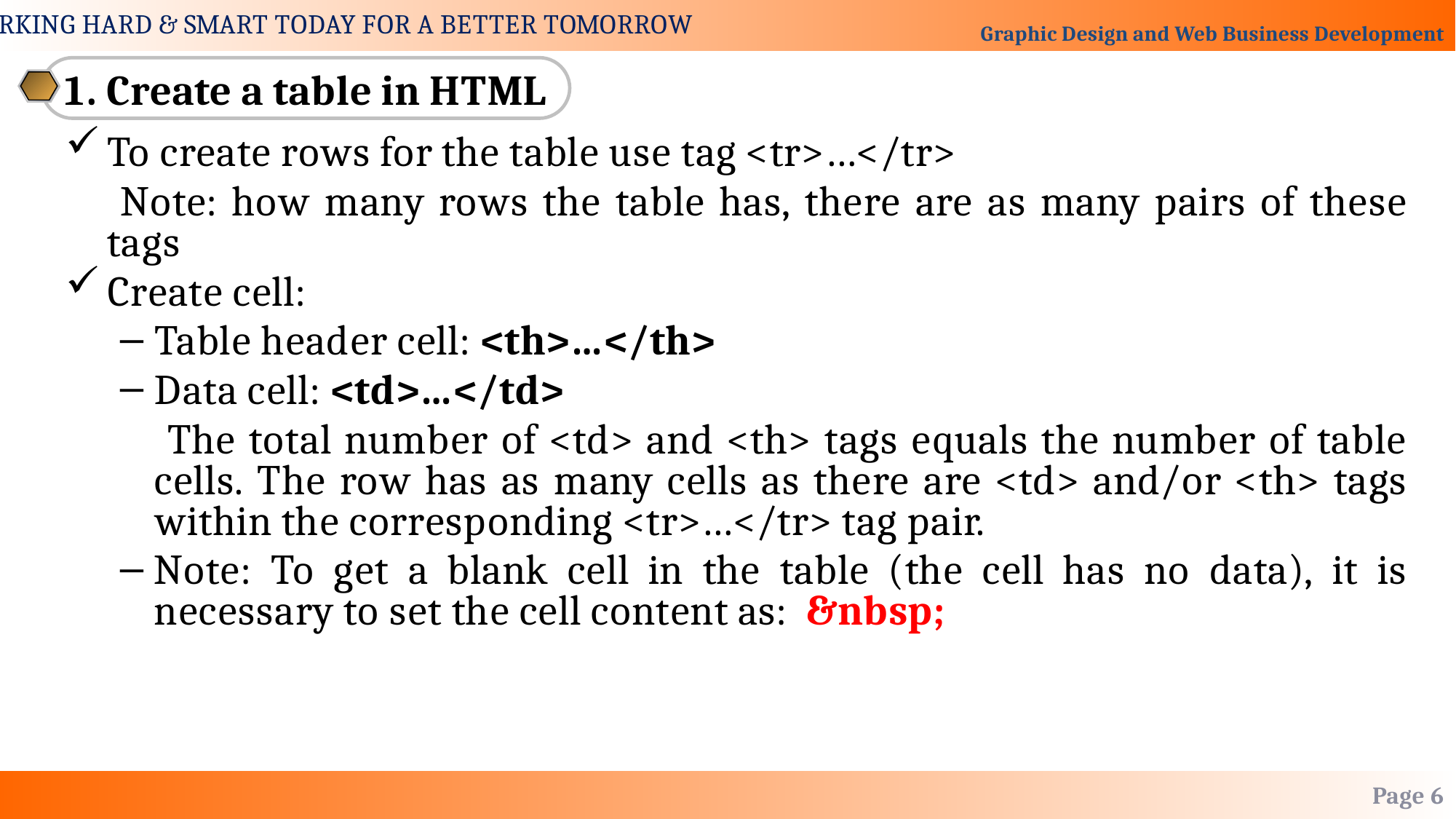

1. Create a table in HTML

To create rows for the table use tag <tr>…</tr>
	 Note: how many rows the table has, there are as many pairs of these tags
Create cell:
Table header cell: <th>…</th>
Data cell: <td>…</td>
	 The total number of <td> and <th> tags equals the number of table cells. The row has as many cells as there are <td> and/or <th> tags within the corresponding <tr>…</tr> tag pair.
Note: To get a blank cell in the table (the cell has no data), it is necessary to set the cell content as:  &nbsp;

Page 6